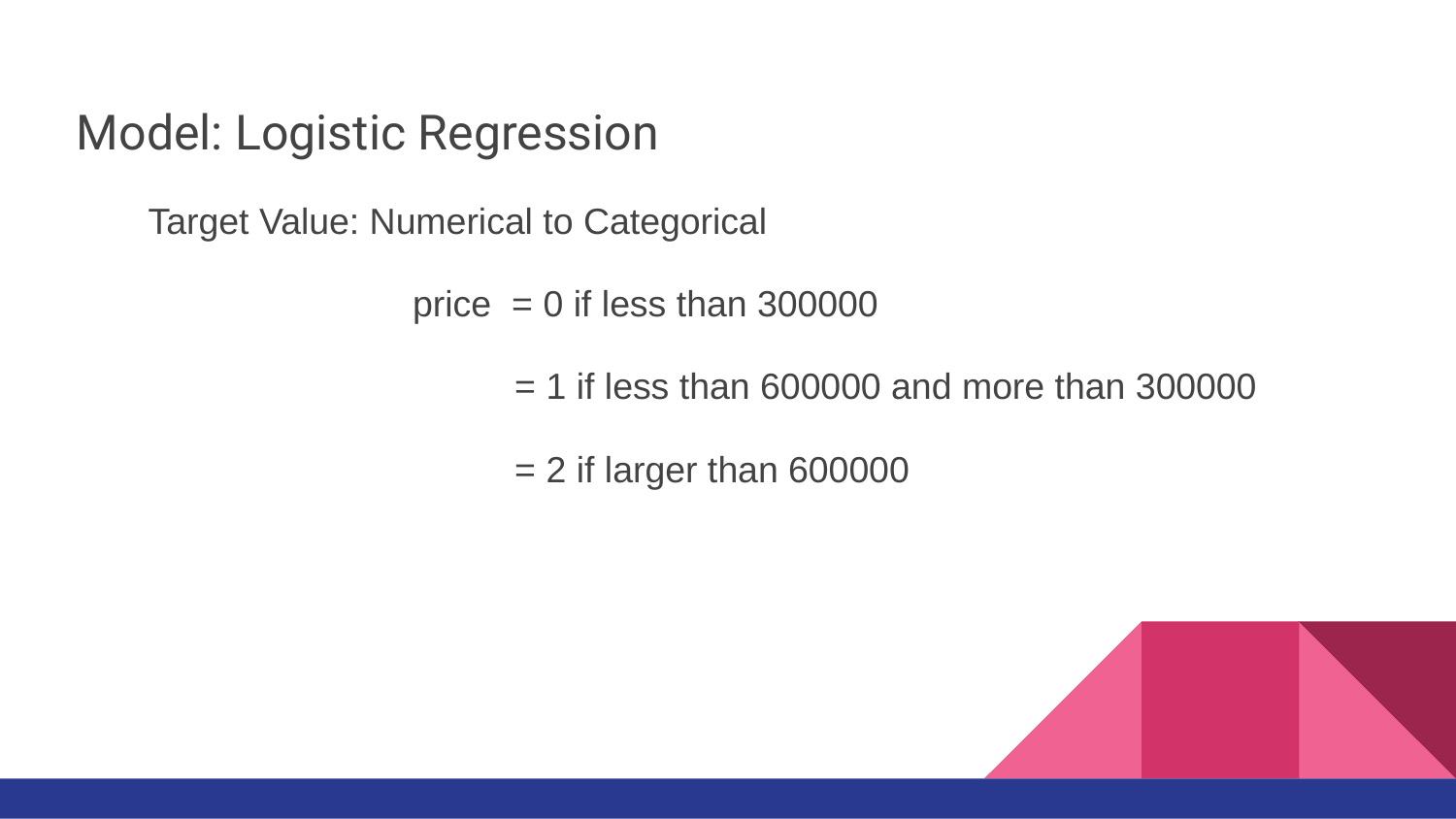

Model: Logistic Regression
        Target Value: Numerical to Categorical
                                 price  = 0 if less than 300000
                                           = 1 if less than 600000 and more than 300000
                                           = 2 if larger than 600000